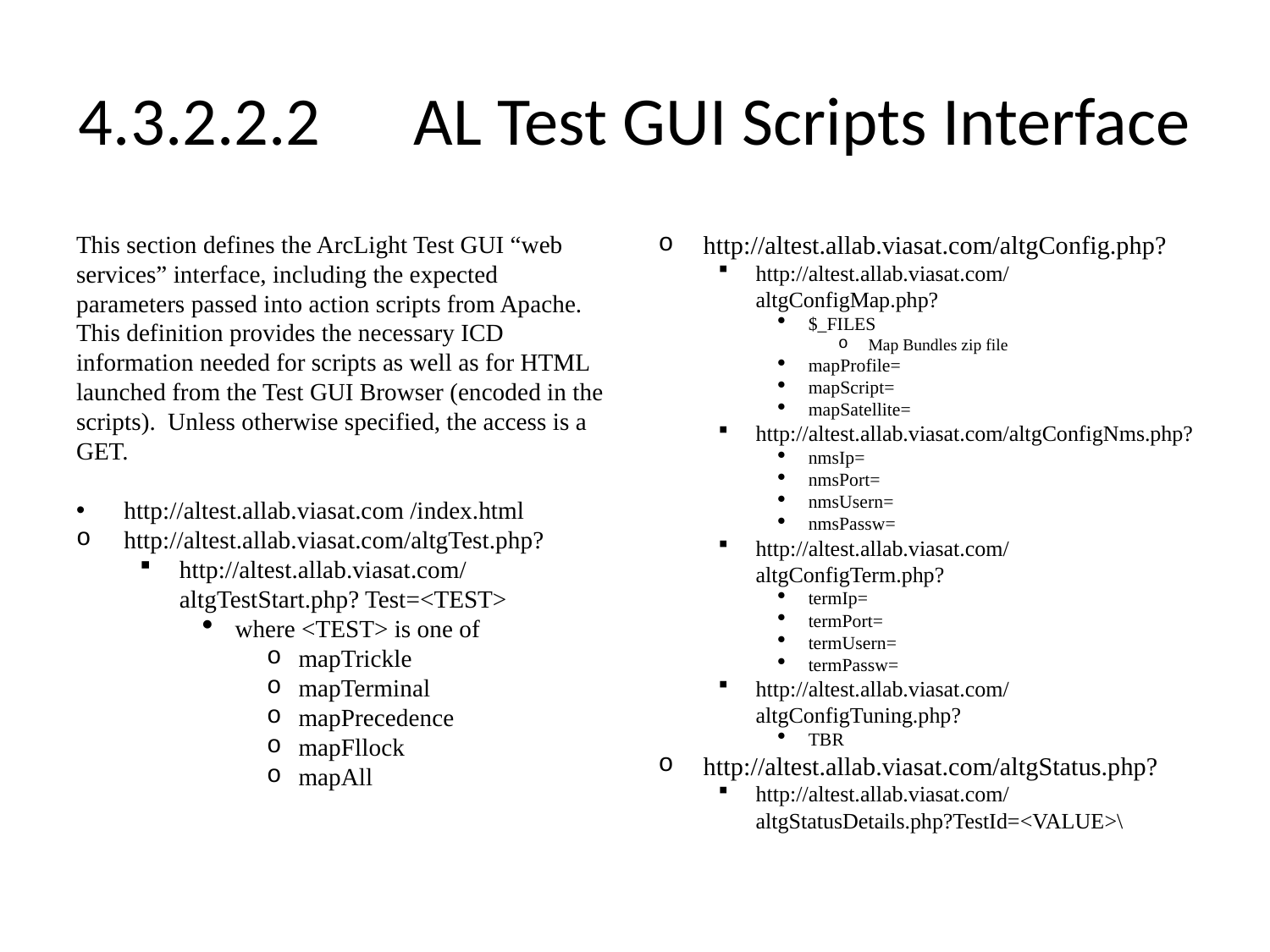

# 4.3.2.2.2	AL Test GUI Scripts Interface
This section defines the ArcLight Test GUI “web services” interface, including the expected parameters passed into action scripts from Apache.  This definition provides the necessary ICD information needed for scripts as well as for HTML launched from the Test GUI Browser (encoded in the scripts).  Unless otherwise specified, the access is a GET.

http://altest.allab.viasat.com /index.html
http://altest.allab.viasat.com/altgTest.php?
http://altest.allab.viasat.com/ altgTestStart.php? Test=<TEST>
where <TEST> is one of
mapTrickle
mapTerminal
mapPrecedence
mapFllock
mapAll
http://altest.allab.viasat.com/altgConfig.php?
http://altest.allab.viasat.com/ altgConfigMap.php?
$_FILES
Map Bundles zip file
mapProfile=
mapScript=
mapSatellite=
http://altest.allab.viasat.com/altgConfigNms.php?
nmsIp=
nmsPort=
nmsUsern=
nmsPassw=
http://altest.allab.viasat.com/altgConfigTerm.php?
termIp=
termPort=
termUsern=
termPassw=
http://altest.allab.viasat.com/altgConfigTuning.php?
TBR
http://altest.allab.viasat.com/altgStatus.php?
http://altest.allab.viasat.com/ altgStatusDetails.php?TestId=<VALUE>\